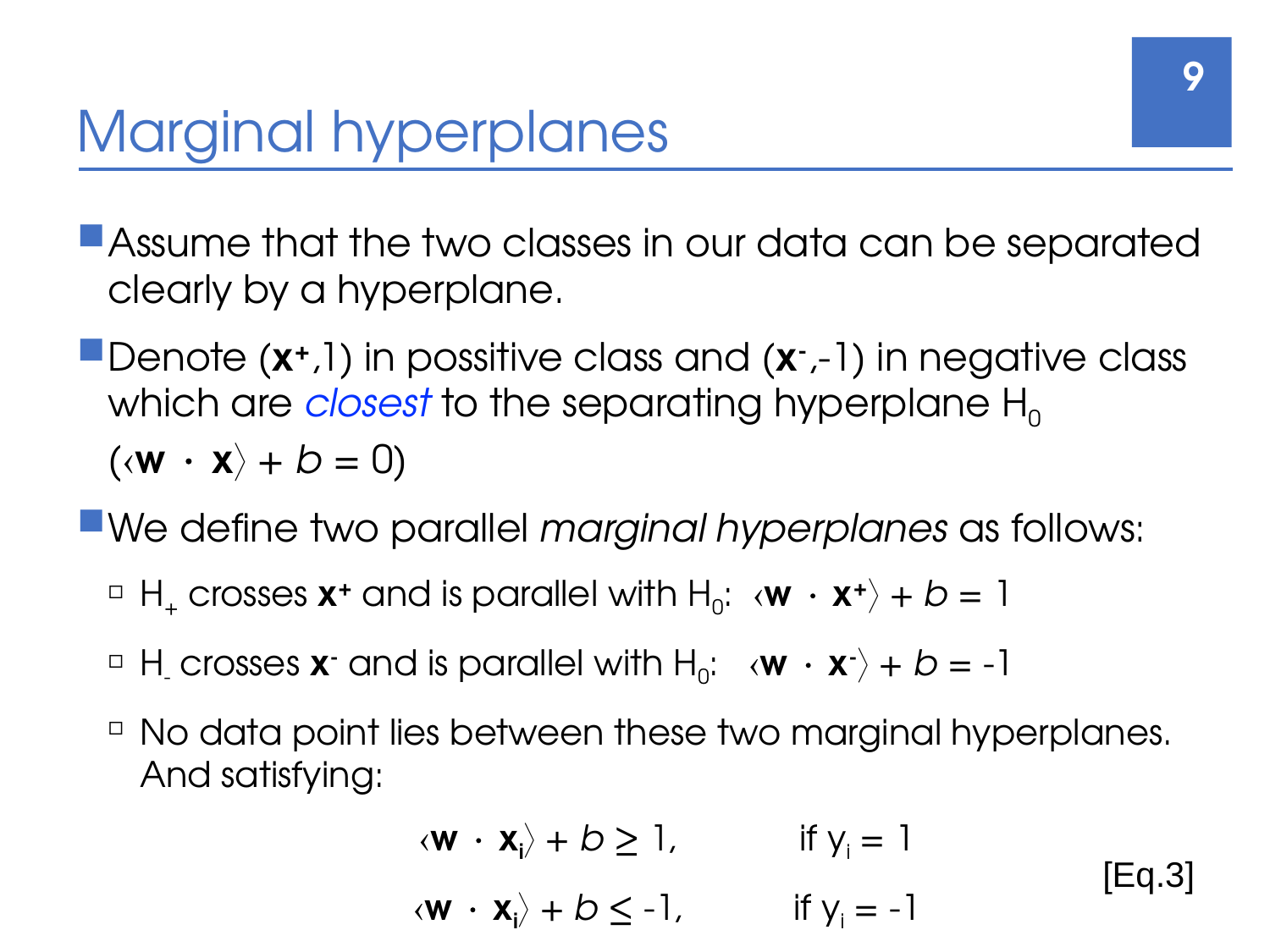

9
# Marginal hyperplanes

Assume that the two classes in our data can be separated clearly by a hyperplane.
Denote (x+,1) in possitive class and (x-,-1) in negative class which are closest to the separating hyperplane H0
(〈w ⋅ x〉 + b = 0)
We define two parallel marginal hyperplanes as follows:
H+ crosses x+ and is parallel with H0:  〈w ⋅ x+〉 + b = 1
H- crosses x- and is parallel with H0:   〈w ⋅ x-〉 + b = -1
No data point lies between these two marginal hyperplanes. And satisfying:
〈w ⋅ xi〉 + b ≥ 1,	if yi = 1
〈w ⋅ xi〉 + b ≤ -1,	if yi = -1
[Eq.3]